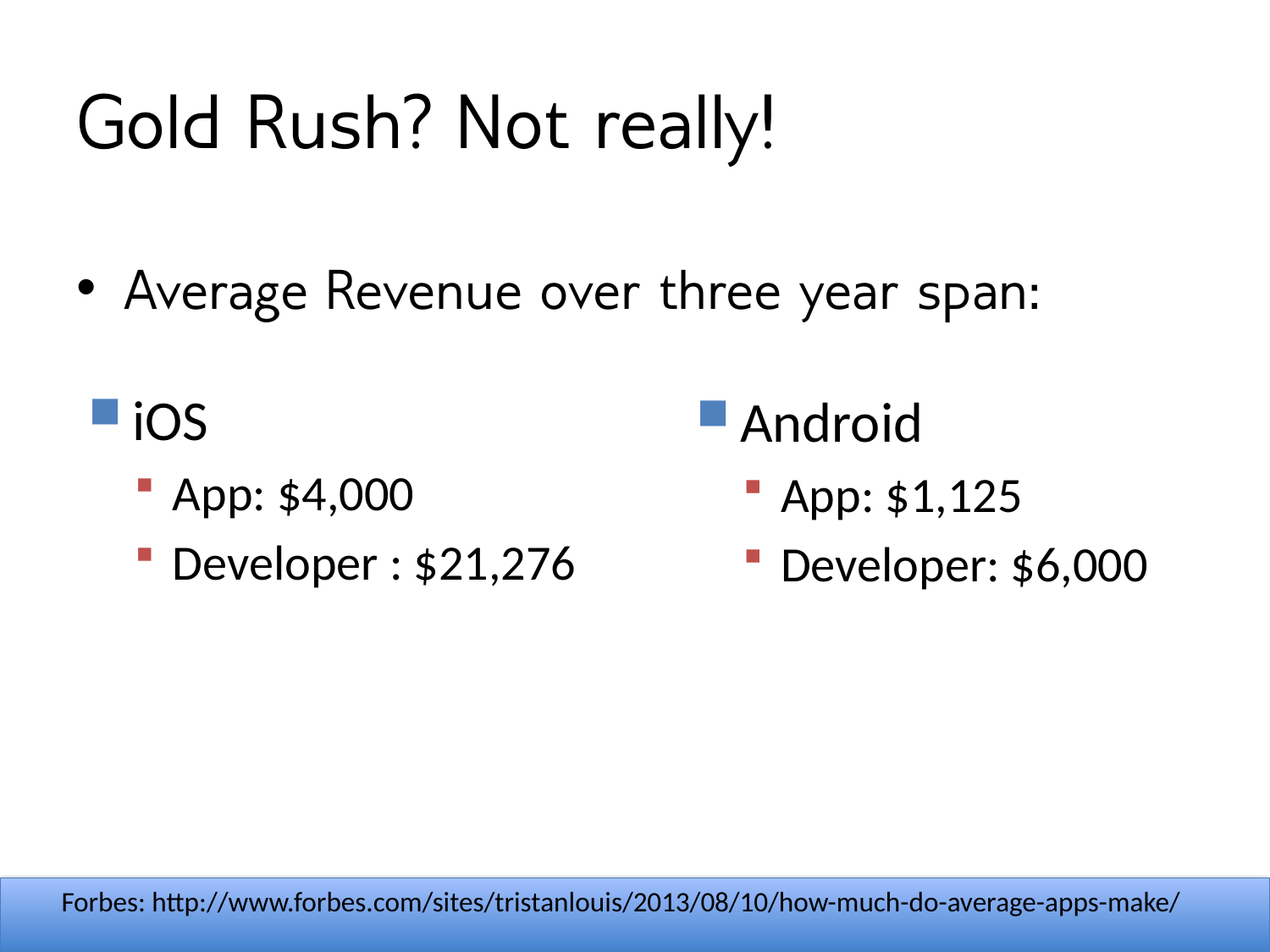

# Gold Rush? Not really!
Average Revenue over three year span:

iOS
App: $4,000
Developer : $21,276

Android
App: $1,125
Developer: $6,000

Forbes: http://www.forbes.com/sites/tristanlouis/2013/08/10/how-much-do-average-apps-make/